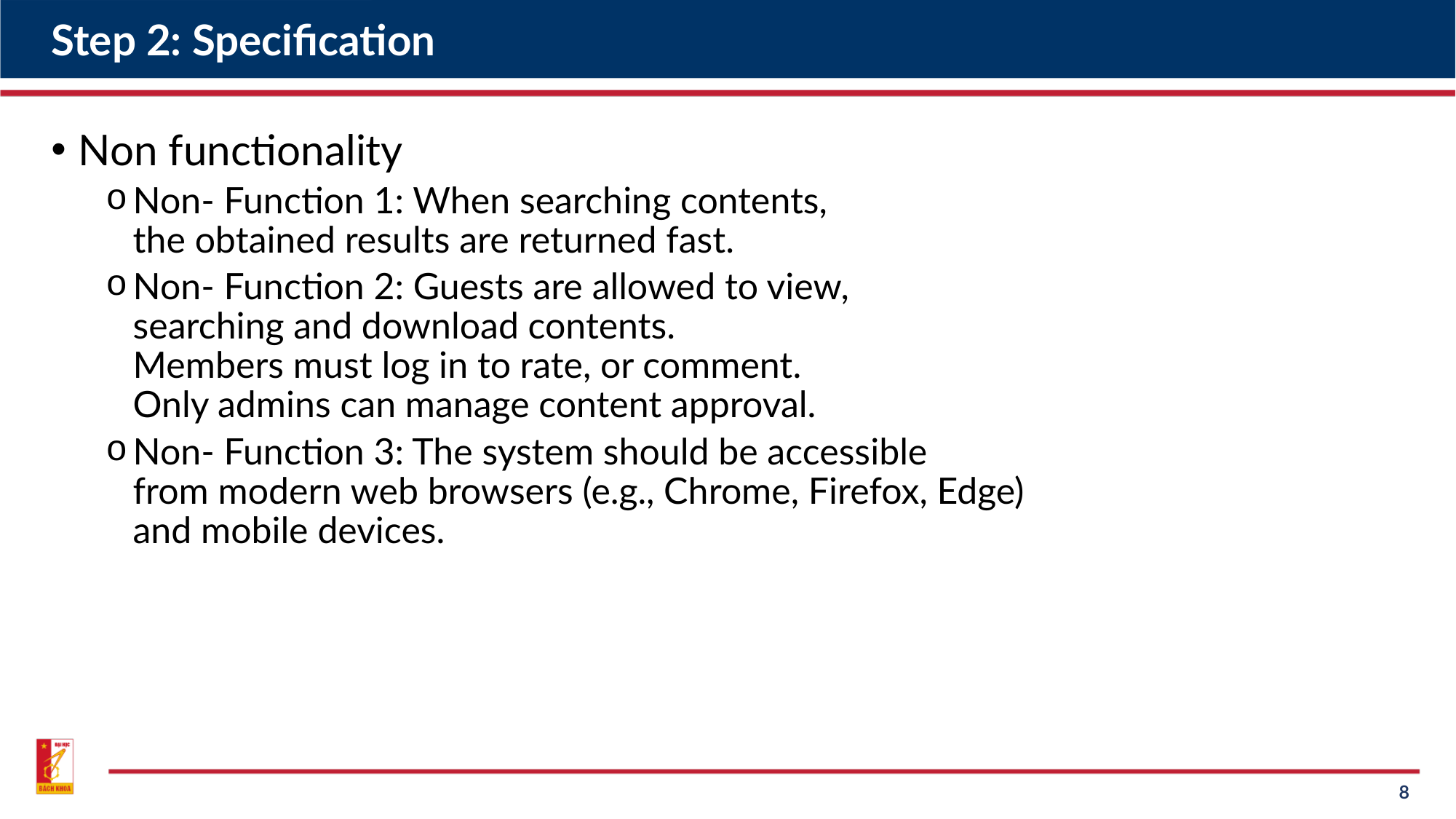

# Step 2: Specification
Non functionality
Non- Function 1: When searching contents,
the obtained results are returned fast.
Non- Function 2: Guests are allowed to view,
searching and download contents.
Members must log in to rate, or comment.
Only admins can manage content approval.
Non- Function 3: The system should be accessible
from modern web browsers (e.g., Chrome, Firefox, Edge)
and mobile devices.

8